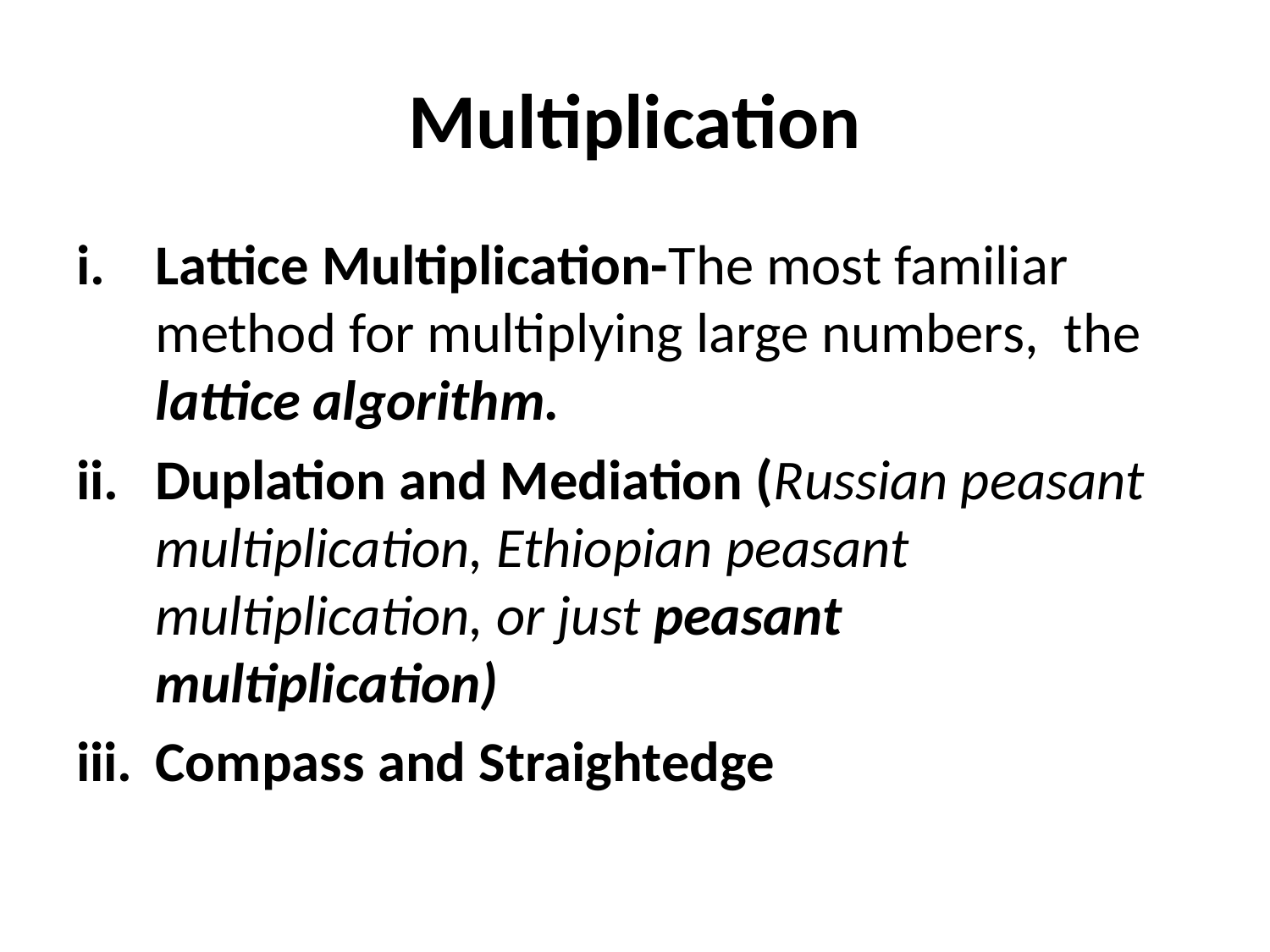

# Multiplication
Lattice Multiplication-The most familiar method for multiplying large numbers,  the lattice algorithm.
Duplation and Mediation (Russian peasant multiplication, Ethiopian peasant multiplication, or just peasant multiplication)
Compass and Straightedge